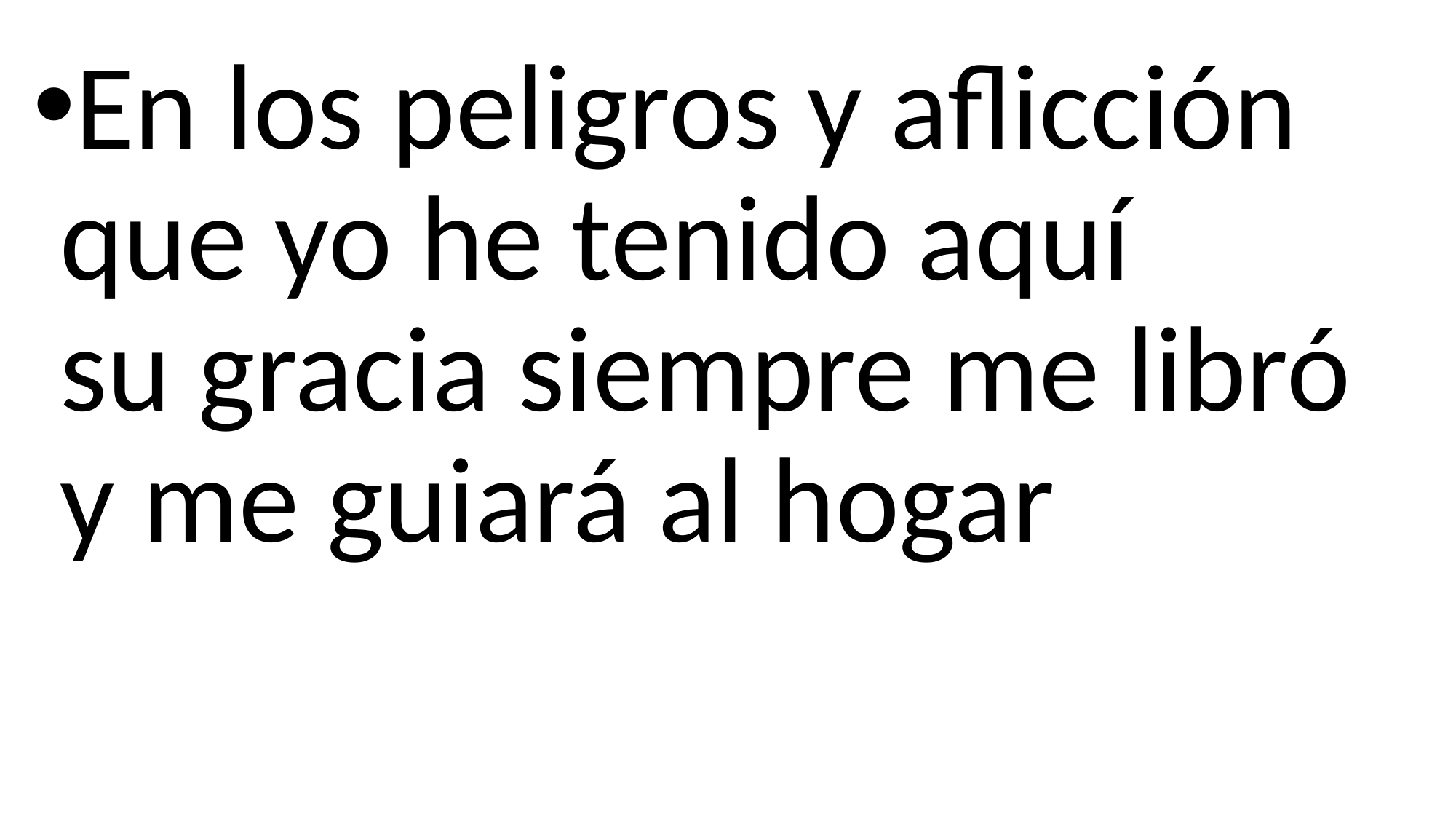

En los peligros y aflicción
que yo he tenido aquí
su gracia siempre me libró
y me guiará al hogar